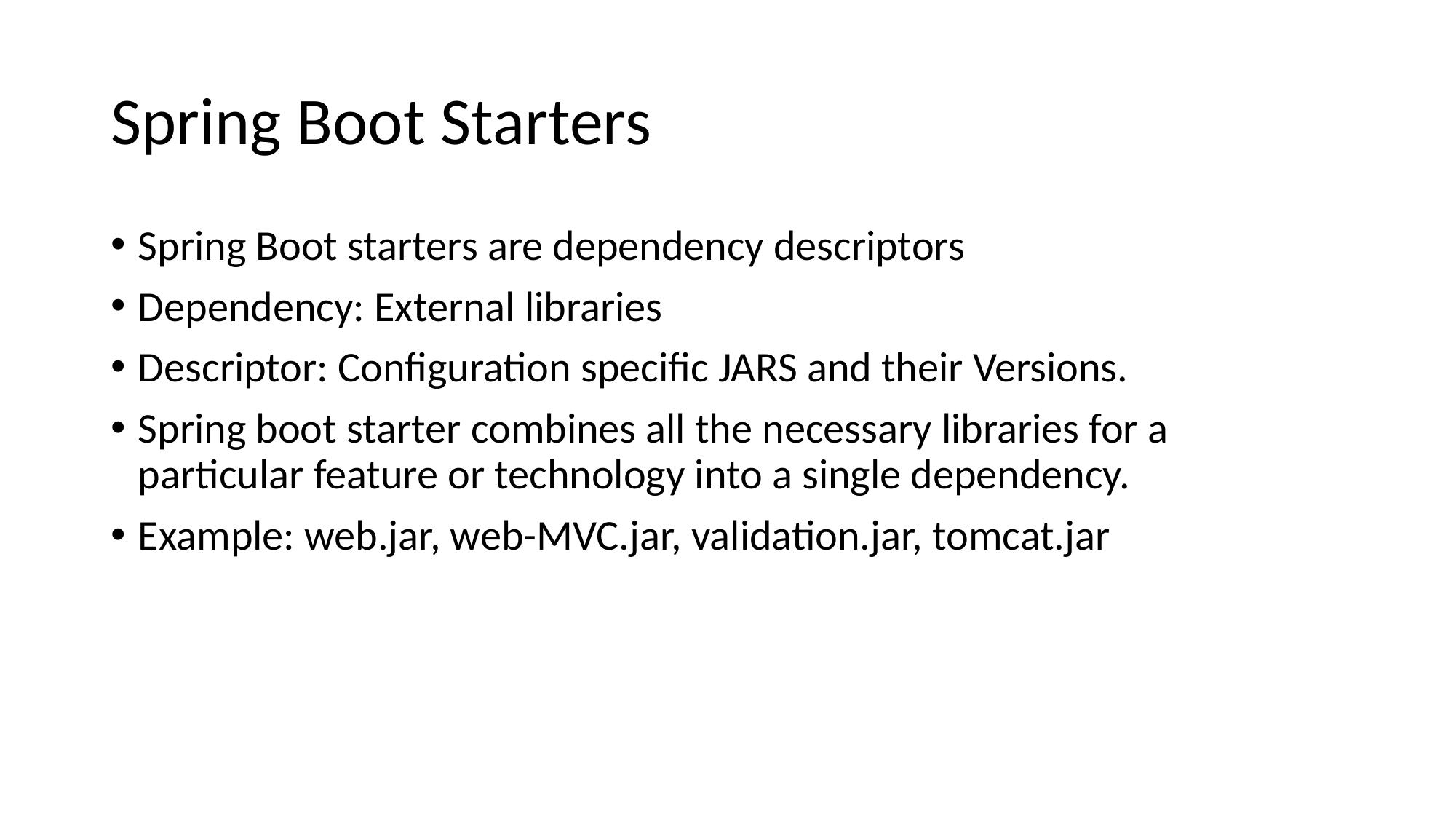

# Spring Boot Starters
Spring Boot starters are dependency descriptors
Dependency: External libraries
Descriptor: Configuration specific JARS and their Versions.
Spring boot starter combines all the necessary libraries for a particular feature or technology into a single dependency.
Example: web.jar, web-MVC.jar, validation.jar, tomcat.jar